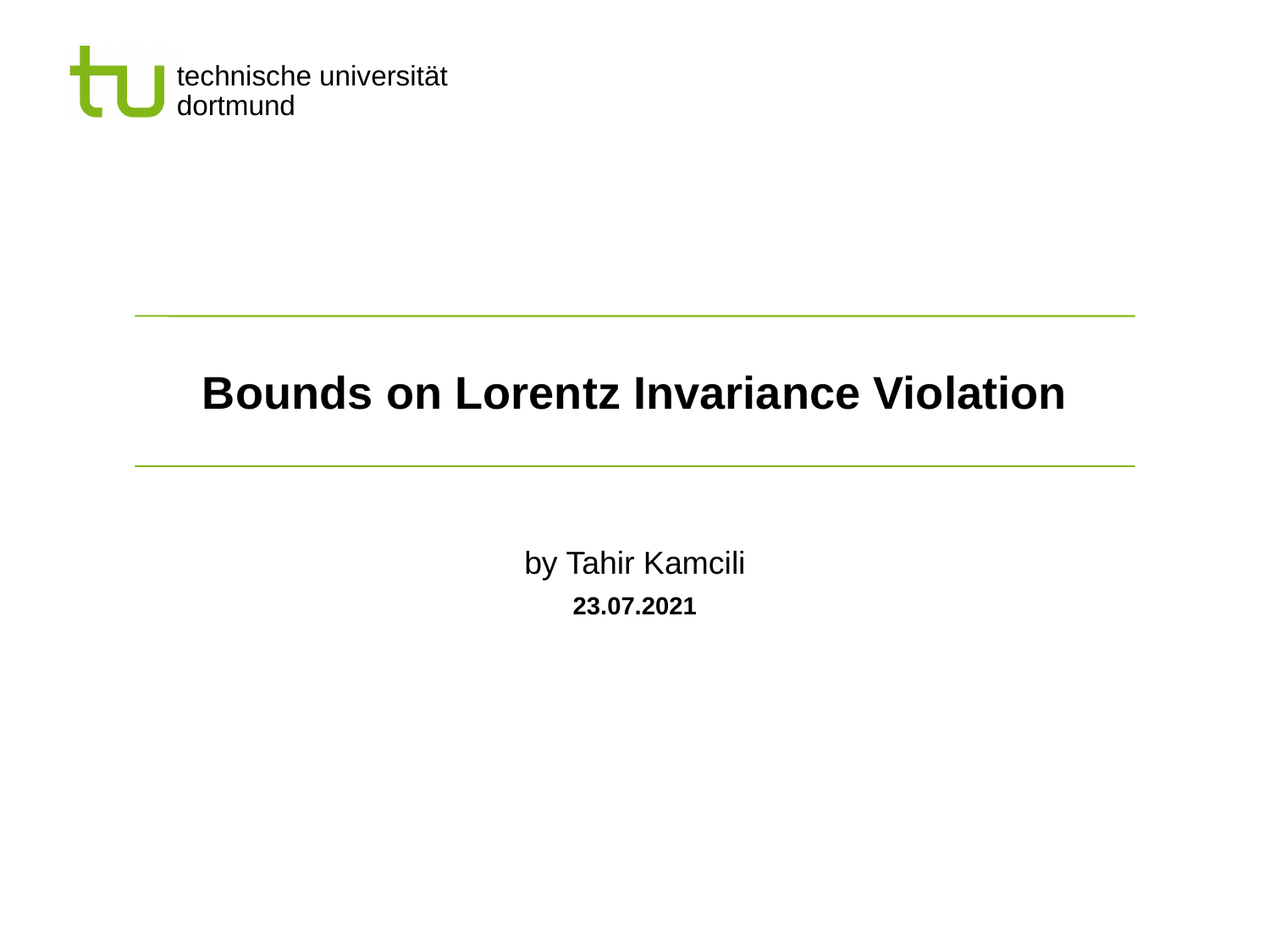

# Bounds on Lorentz Invariance Violation
by Tahir Kamcili
23.07.2021